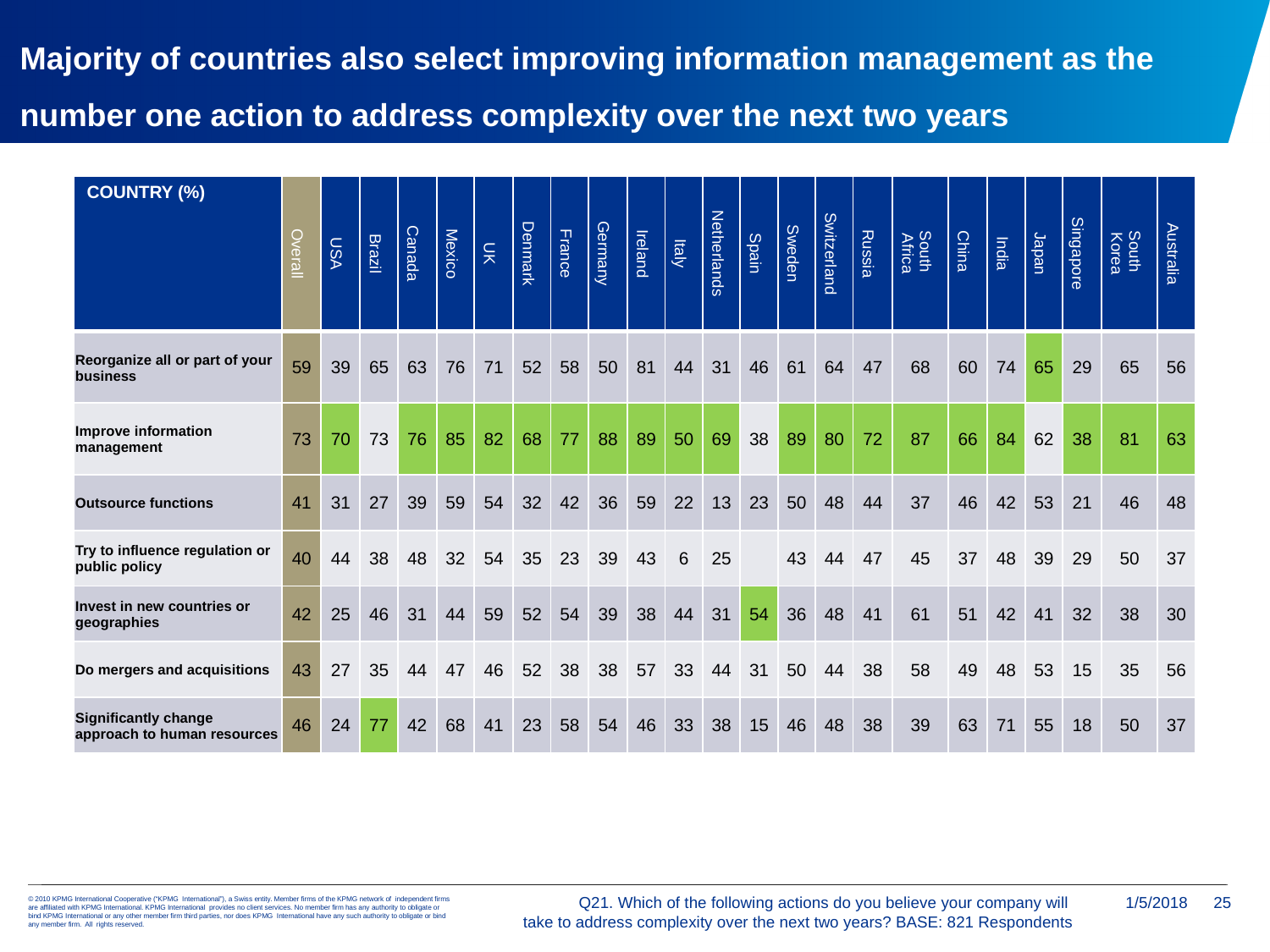

Majority of countries also select improving information management as the number one action to address complexity over the next two years
| COUNTRY (%) | Overall | USA | Brazil | Canada | Mexico | UK | Denmark | France | Germany | Ireland | Italy | Netherlands | Spain | Sweden | Switzerland | Russia | South Africa | China | India | Japan | Singapore | South Korea | Australia |
| --- | --- | --- | --- | --- | --- | --- | --- | --- | --- | --- | --- | --- | --- | --- | --- | --- | --- | --- | --- | --- | --- | --- | --- |
| Reorganize all or part of your business | 59 | 39 | 65 | 63 | 76 | 71 | 52 | 58 | 50 | 81 | 44 | 31 | 46 | 61 | 64 | 47 | 68 | 60 | 74 | 65 | 29 | 65 | 56 |
| Improve information management | 73 | 70 | 73 | 76 | 85 | 82 | 68 | 77 | 88 | 89 | 50 | 69 | 38 | 89 | 80 | 72 | 87 | 66 | 84 | 62 | 38 | 81 | 63 |
| Outsource functions | 41 | 31 | 27 | 39 | 59 | 54 | 32 | 42 | 36 | 59 | 22 | 13 | 23 | 50 | 48 | 44 | 37 | 46 | 42 | 53 | 21 | 46 | 48 |
| Try to influence regulation or public policy | 40 | 44 | 38 | 48 | 32 | 54 | 35 | 23 | 39 | 43 | 6 | 25 |  | 43 | 44 | 47 | 45 | 37 | 48 | 39 | 29 | 50 | 37 |
| Invest in new countries or geographies | 42 | 25 | 46 | 31 | 44 | 59 | 52 | 54 | 39 | 38 | 44 | 31 | 54 | 36 | 48 | 41 | 61 | 51 | 42 | 41 | 32 | 38 | 30 |
| Do mergers and acquisitions | 43 | 27 | 35 | 44 | 47 | 46 | 52 | 38 | 38 | 57 | 33 | 44 | 31 | 50 | 44 | 38 | 58 | 49 | 48 | 53 | 15 | 35 | 56 |
| Significantly change approach to human resources | 46 | 24 | 77 | 42 | 68 | 41 | 23 | 58 | 54 | 46 | 33 | 38 | 15 | 46 | 48 | 38 | 39 | 63 | 71 | 55 | 18 | 50 | 37 |
Q21. Which of the following actions do you believe your company will
take to address complexity over the next two years? BASE: 821 Respondents
1/5/2018
25